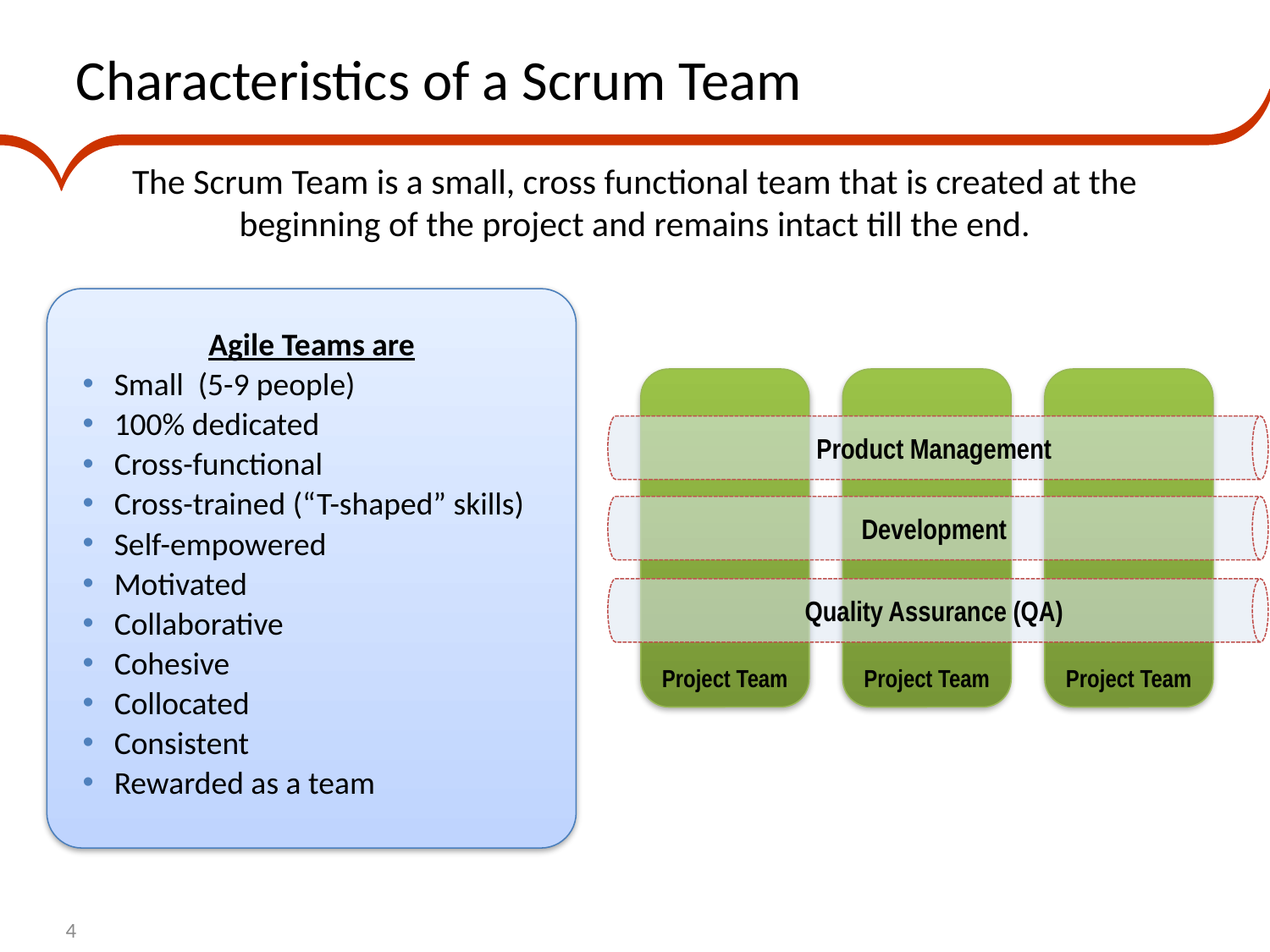

Characteristics of a Scrum Team

Product Management
The Scrum Team is a small, cross functional team that is created at the beginning of the project and remains intact till the end.
Development
Quality Assurance (QA)
Agile Teams are
Small  (5-9 people)
100% dedicated
Cross-functional
Cross-trained (“T-shaped” skills)
Self-empowered
Motivated
Collaborative
Cohesive
Collocated
Consistent
Rewarded as a team

Project Team
Project Team
Project Team
4